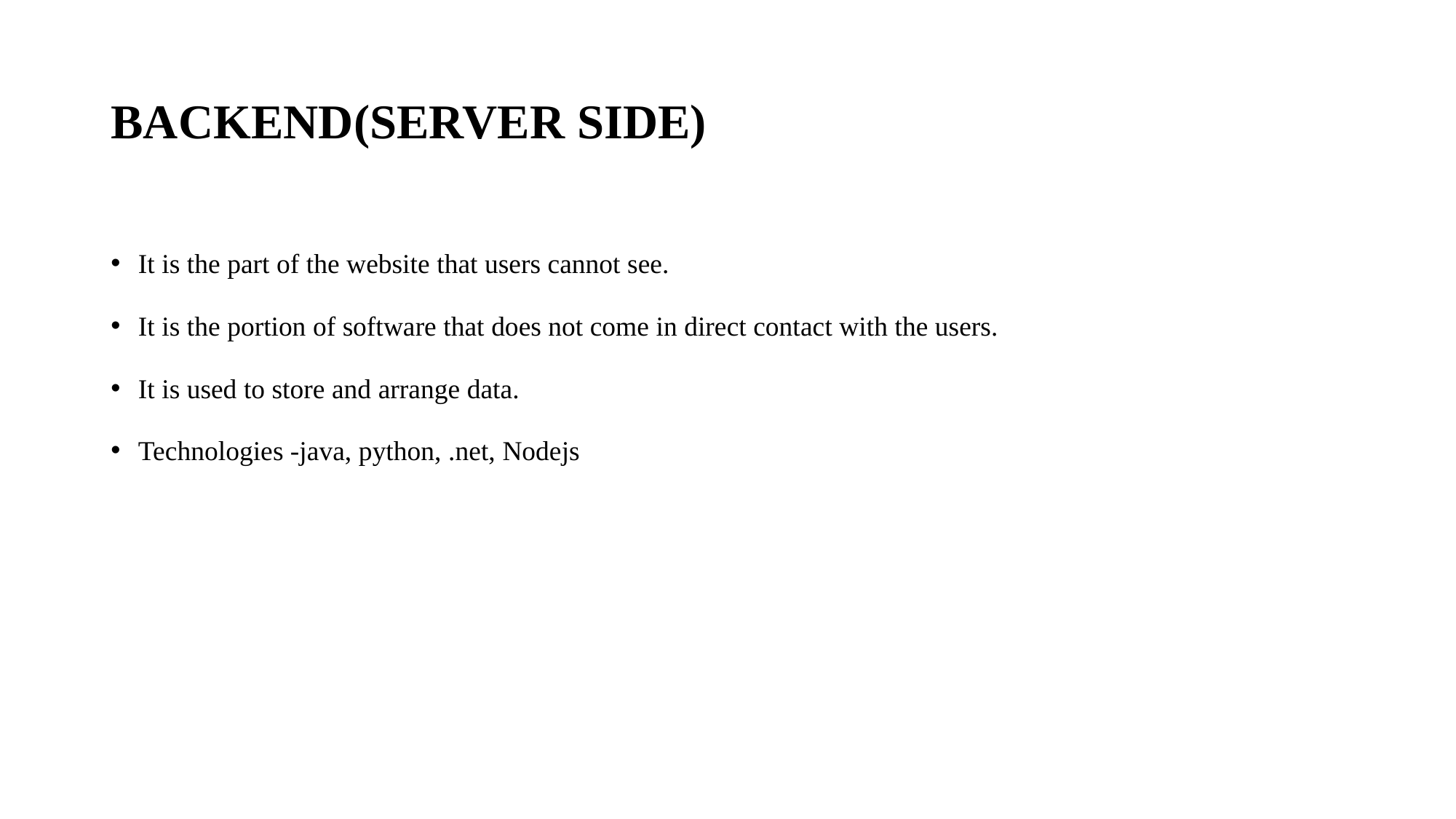

# BACKEND(SERVER SIDE)
It is the part of the website that users cannot see.
It is the portion of software that does not come in direct contact with the users.
It is used to store and arrange data.
Technologies -java, python, .net, Nodejs